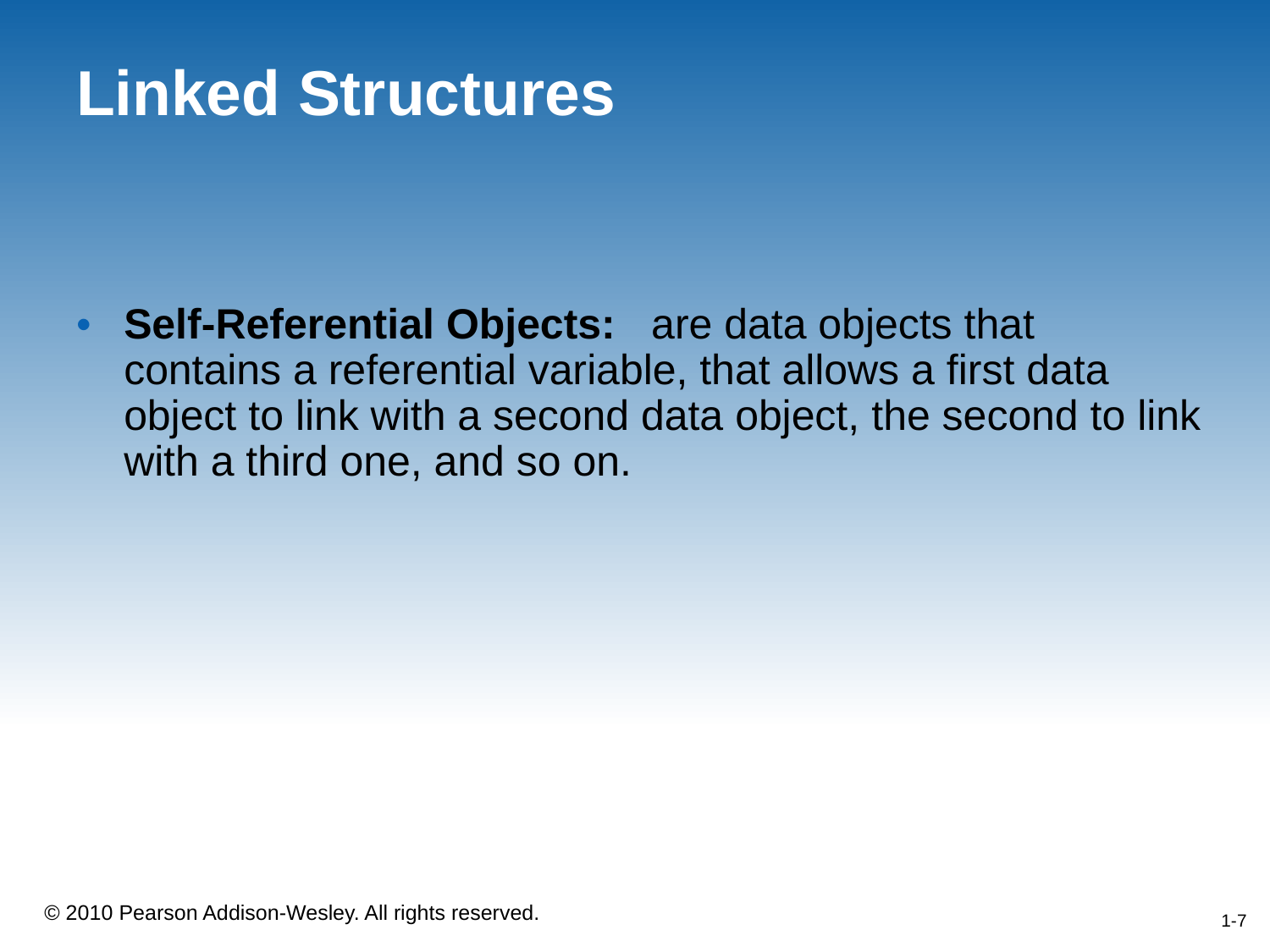

# Linked Structures
Self-Referential Objects:   are data objects that contains a referential variable, that allows a first data object to link with a second data object, the second to link with a third one, and so on.
1-7